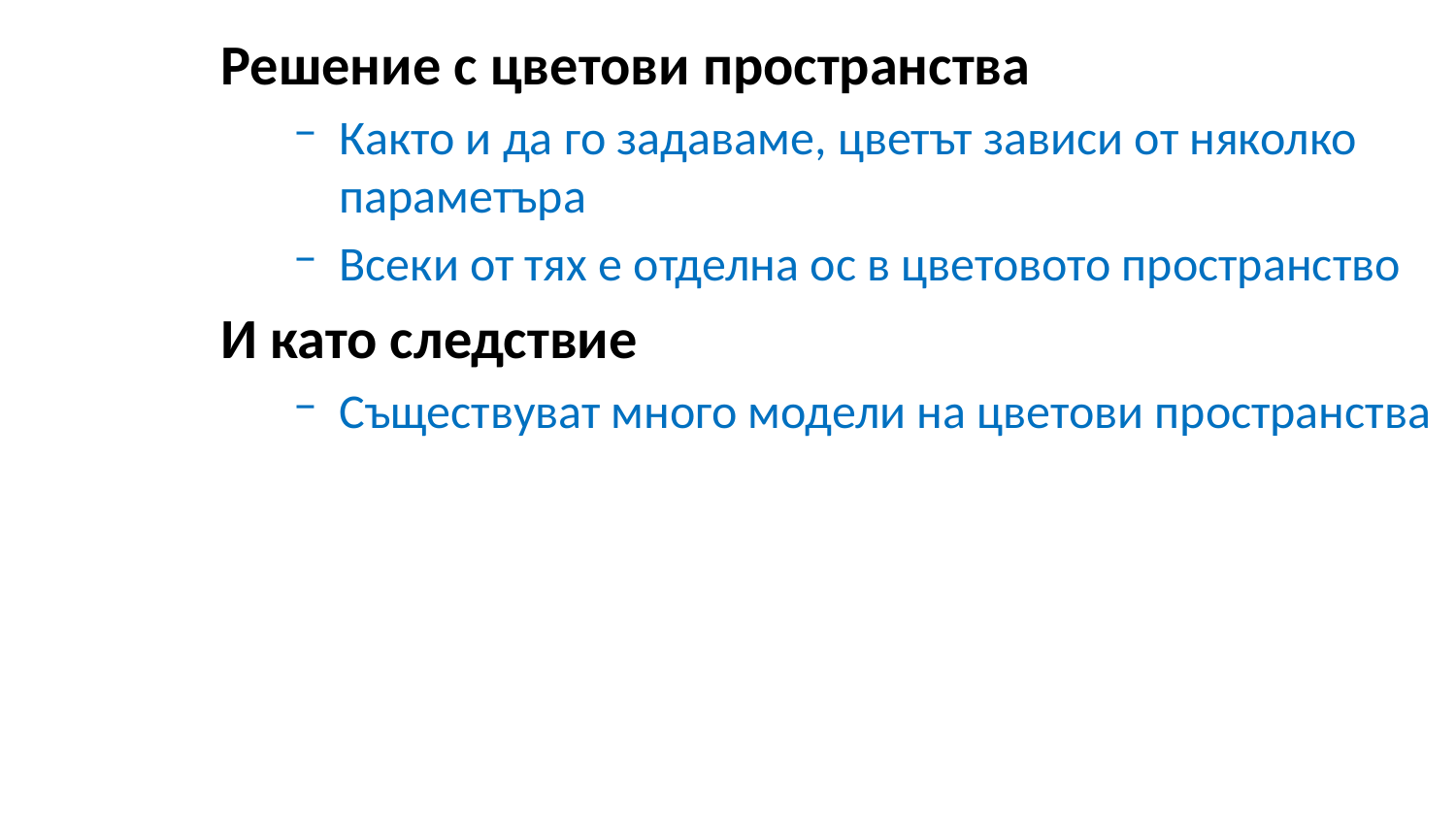

Решение с цветови пространства
Както и да го задаваме, цветът зависи от няколко параметъра
Всеки от тях е отделна ос в цветовото пространство
И като следствие
Съществуват много модели на цветови пространства